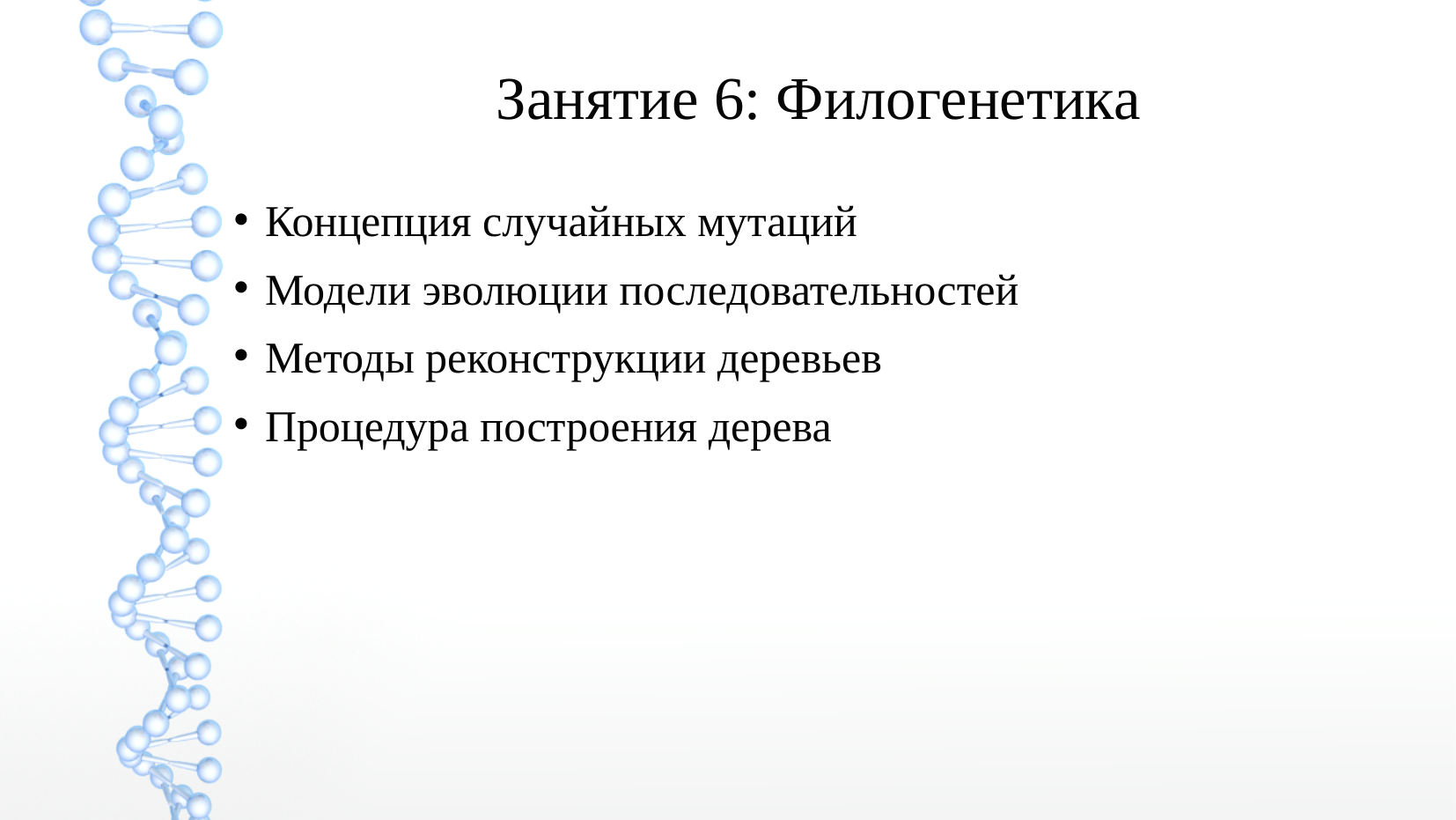

Занятие 6: Филогенетика
Концепция случайных мутаций
Модели эволюции последовательностей
Методы реконструкции деревьев
Процедура построения дерева